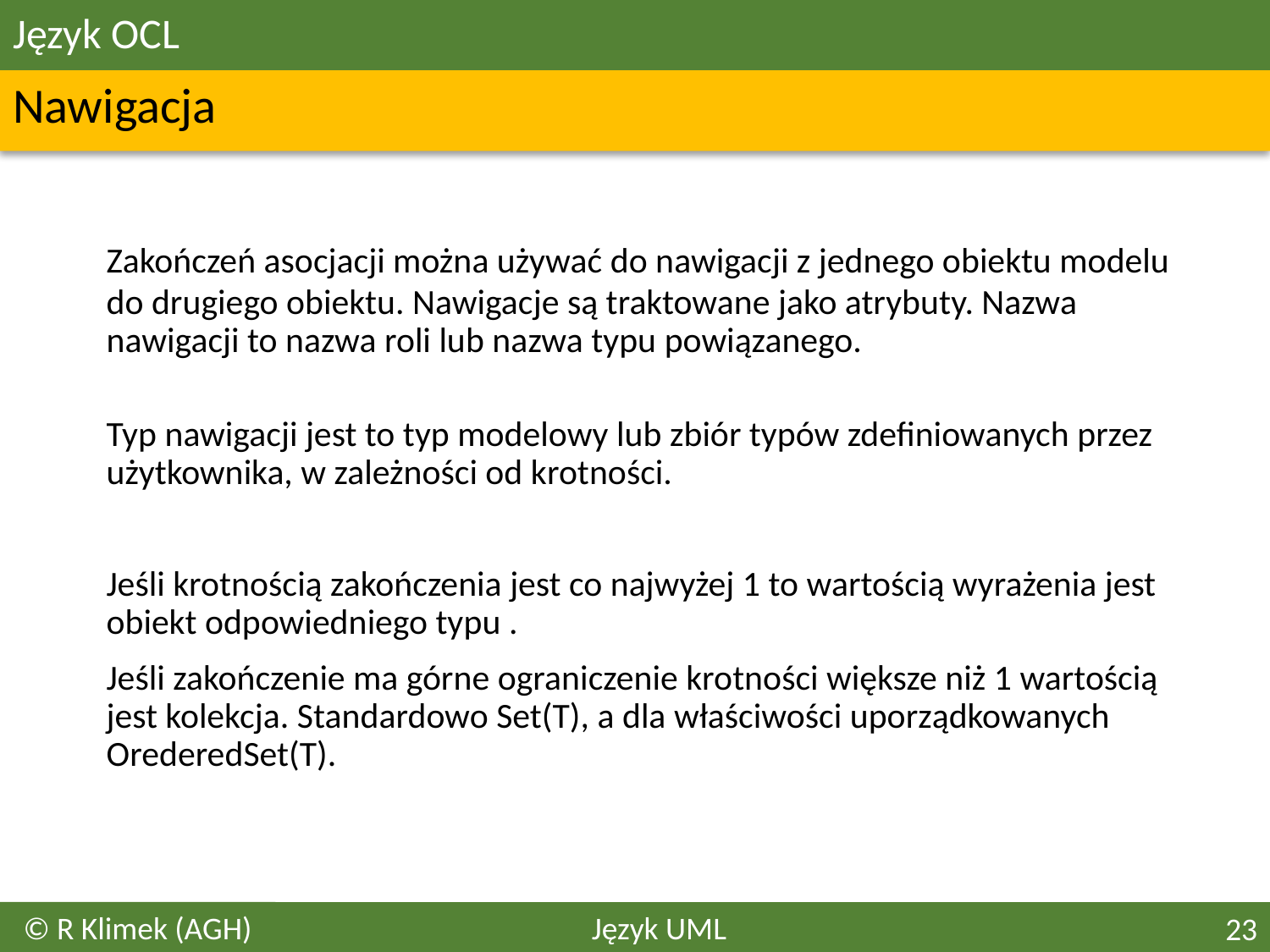

# Język OCL
Nawigacja
	Zakończeń asocjacji można używać do nawigacji z jednego obiektu modelu do drugiego obiektu. Nawigacje są traktowane jako atrybuty. Nazwa nawigacji to nazwa roli lub nazwa typu powiązanego.
Typ nawigacji jest to typ modelowy lub zbiór typów zdefiniowanych przez użytkownika, w zależności od krotności.

	Jeśli krotnością zakończenia jest co najwyżej 1 to wartością wyrażenia jest obiekt odpowiedniego typu .
	Jeśli zakończenie ma górne ograniczenie krotności większe niż 1 wartością jest kolekcja. Standardowo Set(T), a dla właściwości uporządkowanych OrederedSet(T).
© R Klimek (AGH)
Język UML
23